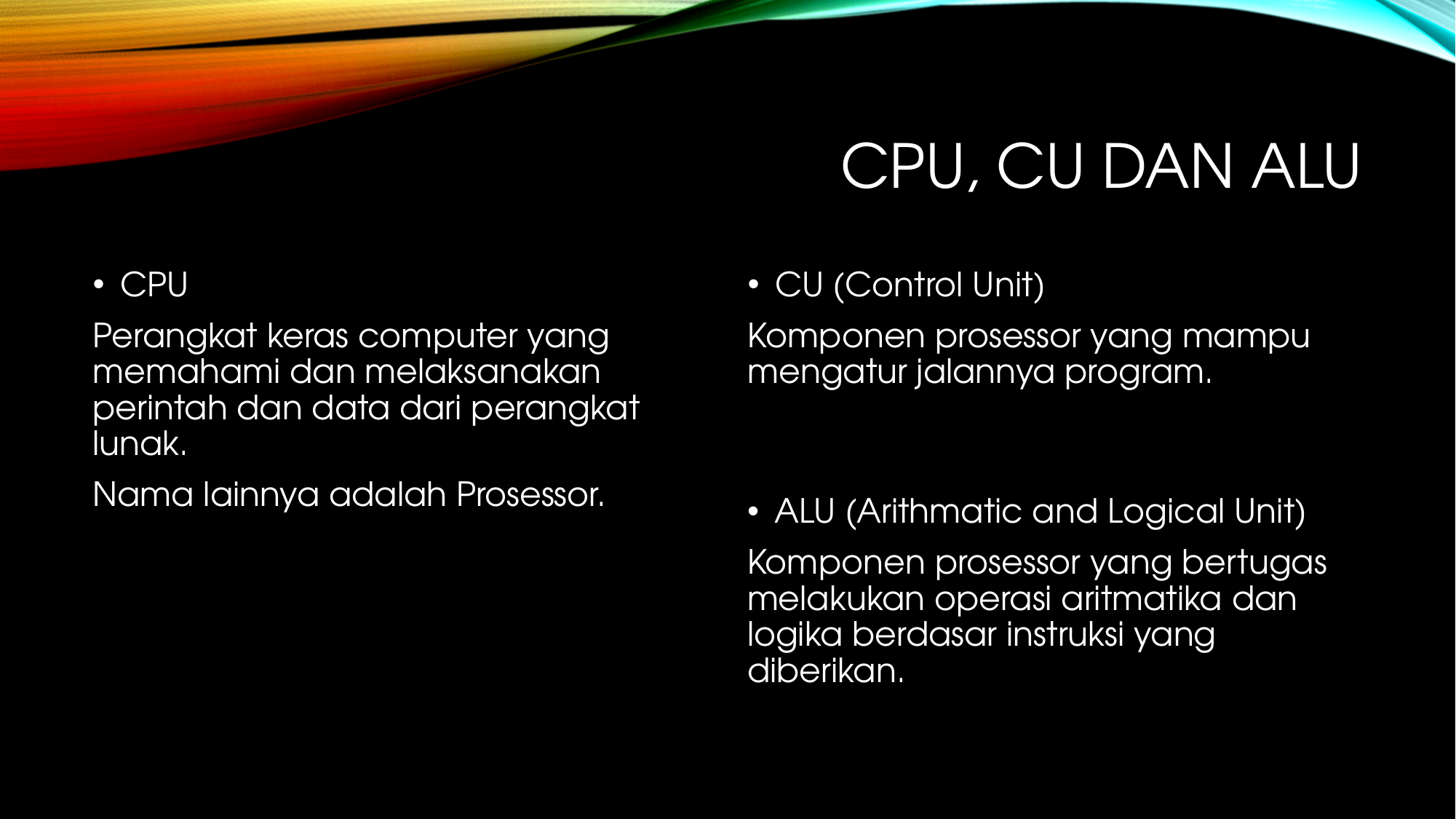

# CPU, CU dan ALU
CPU
Perangkat keras computer yang memahami dan melaksanakan perintah dan data dari perangkat lunak.
Nama lainnya adalah Prosessor.
CU (Control Unit)
Komponen prosessor yang mampu mengatur jalannya program.

ALU (Arithmatic and Logical Unit)
Komponen prosessor yang bertugas melakukan operasi aritmatika dan logika berdasar instruksi yang diberikan.